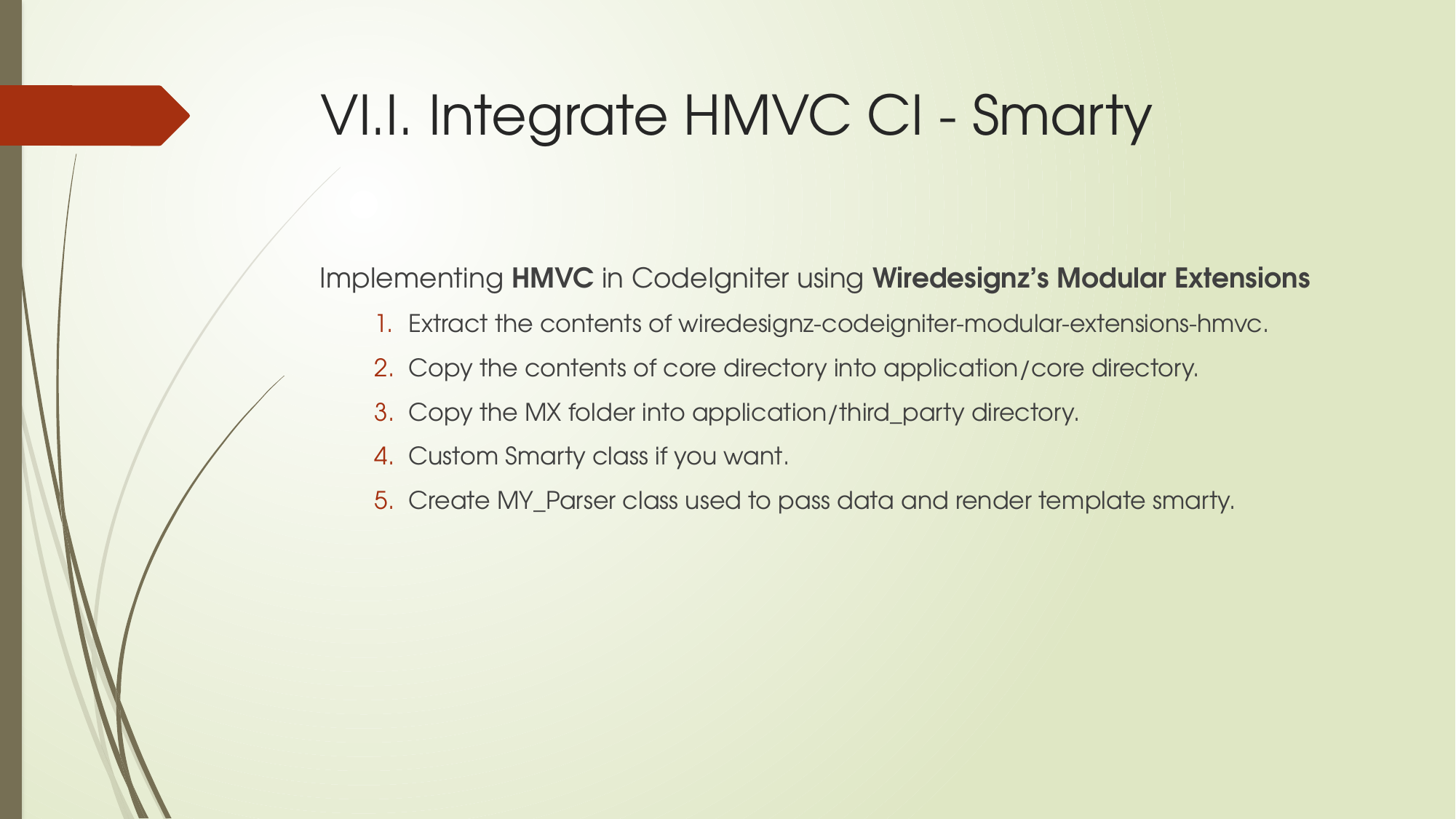

# VI.I. Integrate HMVC CI - Smarty
Implementing HMVC in CodeIgniter using Wiredesignz’s Modular Extensions
Extract the contents of wiredesignz-codeigniter-modular-extensions-hmvc.
Copy the contents of core directory into application/core directory.
Copy the MX folder into application/third_party directory.
Custom Smarty class if you want.
Create MY_Parser class used to pass data and render template smarty.